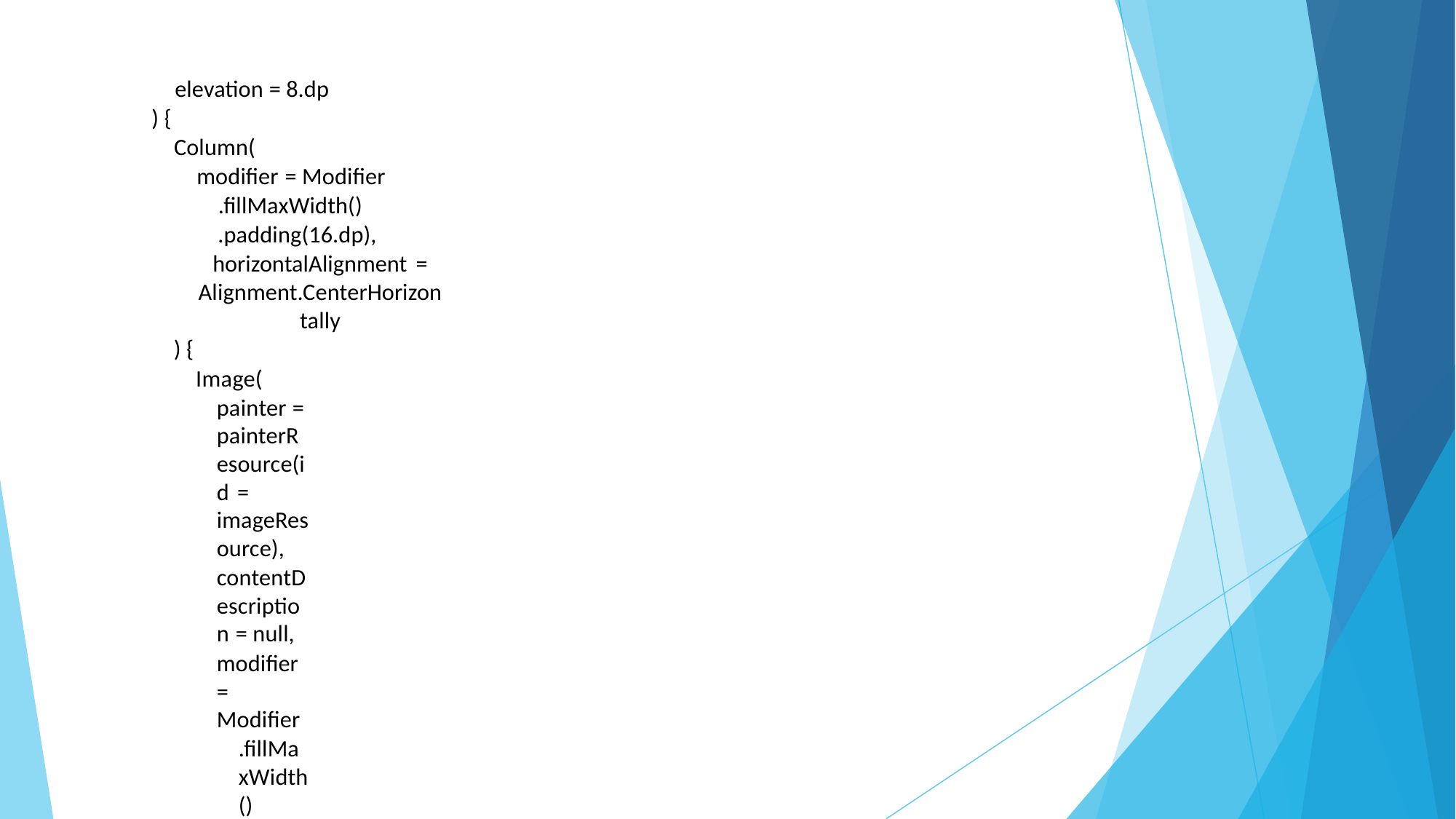

elevation = 8.dp
) {
Column(
modifier = Modifier
.fillMaxWidth()
.padding(16.dp),
horizontalAlignment = Alignment.CenterHorizontally
) {
Image(
painter = painterResource(id = imageResource),
contentDescription = null,
modifier = Modifier
.fillMaxWidth()
.height(180.dp)
.padding(bottom = 8.dp)
)
Text(
text = courseTitle,
color = Color(0xFFFFA500), // Orange
fontSize = 16.sp,
modifier = Modifier.padding(bottom = 4.dp)
)